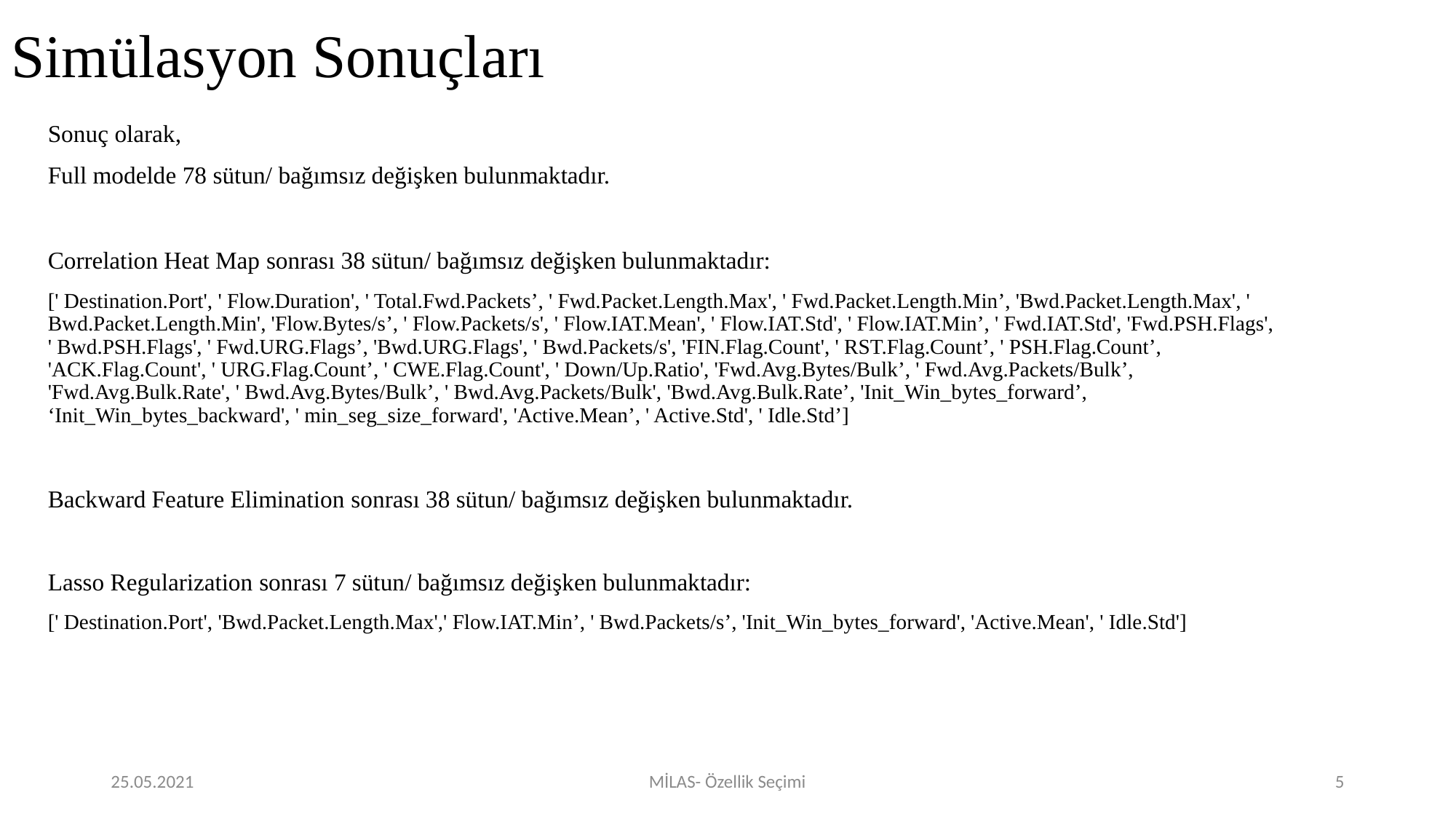

Simülasyon Sonuçları
Sonuç olarak,
Full modelde 78 sütun/ bağımsız değişken bulunmaktadır.

Correlation Heat Map sonrası 38 sütun/ bağımsız değişken bulunmaktadır:
[' Destination.Port', ' Flow.Duration', ' Total.Fwd.Packets’, ' Fwd.Packet.Length.Max', ' Fwd.Packet.Length.Min’, 'Bwd.Packet.Length.Max', ' Bwd.Packet.Length.Min', 'Flow.Bytes/s’, ' Flow.Packets/s', ' Flow.IAT.Mean', ' Flow.IAT.Std', ' Flow.IAT.Min’, ' Fwd.IAT.Std', 'Fwd.PSH.Flags', ' Bwd.PSH.Flags', ' Fwd.URG.Flags’, 'Bwd.URG.Flags', ' Bwd.Packets/s', 'FIN.Flag.Count', ' RST.Flag.Count’, ' PSH.Flag.Count’, 'ACK.Flag.Count', ' URG.Flag.Count’, ' CWE.Flag.Count', ' Down/Up.Ratio', 'Fwd.Avg.Bytes/Bulk’, ' Fwd.Avg.Packets/Bulk’, 'Fwd.Avg.Bulk.Rate', ' Bwd.Avg.Bytes/Bulk’, ' Bwd.Avg.Packets/Bulk', 'Bwd.Avg.Bulk.Rate’, 'Init_Win_bytes_forward’, ‘Init_Win_bytes_backward', ' min_seg_size_forward', 'Active.Mean’, ' Active.Std', ' Idle.Std’]

Backward Feature Elimination sonrası 38 sütun/ bağımsız değişken bulunmaktadır.

Lasso Regularization sonrası 7 sütun/ bağımsız değişken bulunmaktadır:
[' Destination.Port', 'Bwd.Packet.Length.Max',' Flow.IAT.Min’, ' Bwd.Packets/s’, 'Init_Win_bytes_forward', 'Active.Mean', ' Idle.Std']
25.05.2021
MİLAS- Özellik Seçimi
5